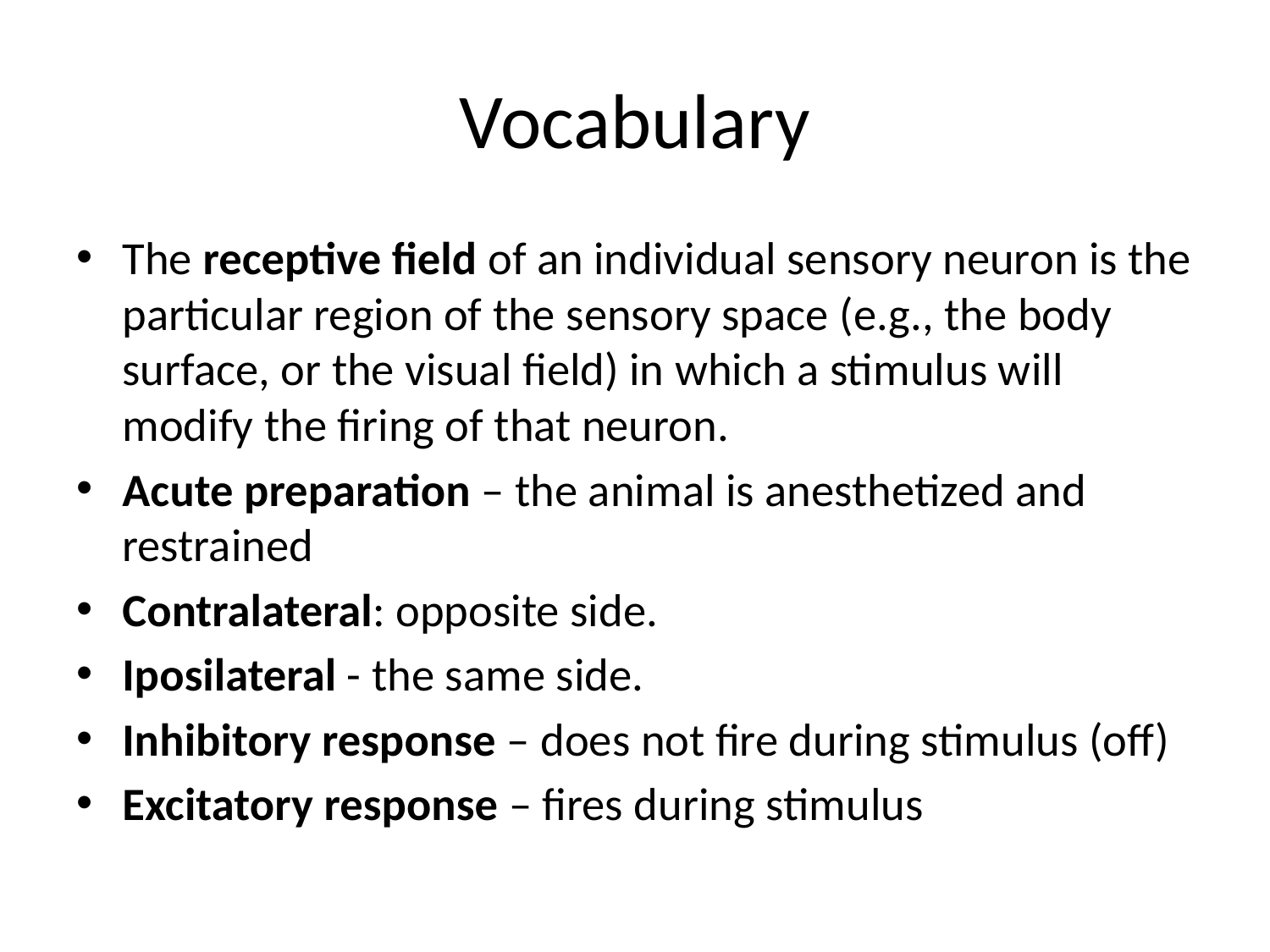

# Vocabulary
The receptive field of an individual sensory neuron is the particular region of the sensory space (e.g., the body surface, or the visual field) in which a stimulus will modify the firing of that neuron.
Acute preparation – the animal is anesthetized and restrained
Contralateral: opposite side.
Iposilateral - the same side.
Inhibitory response – does not fire during stimulus (off)
Excitatory response – fires during stimulus